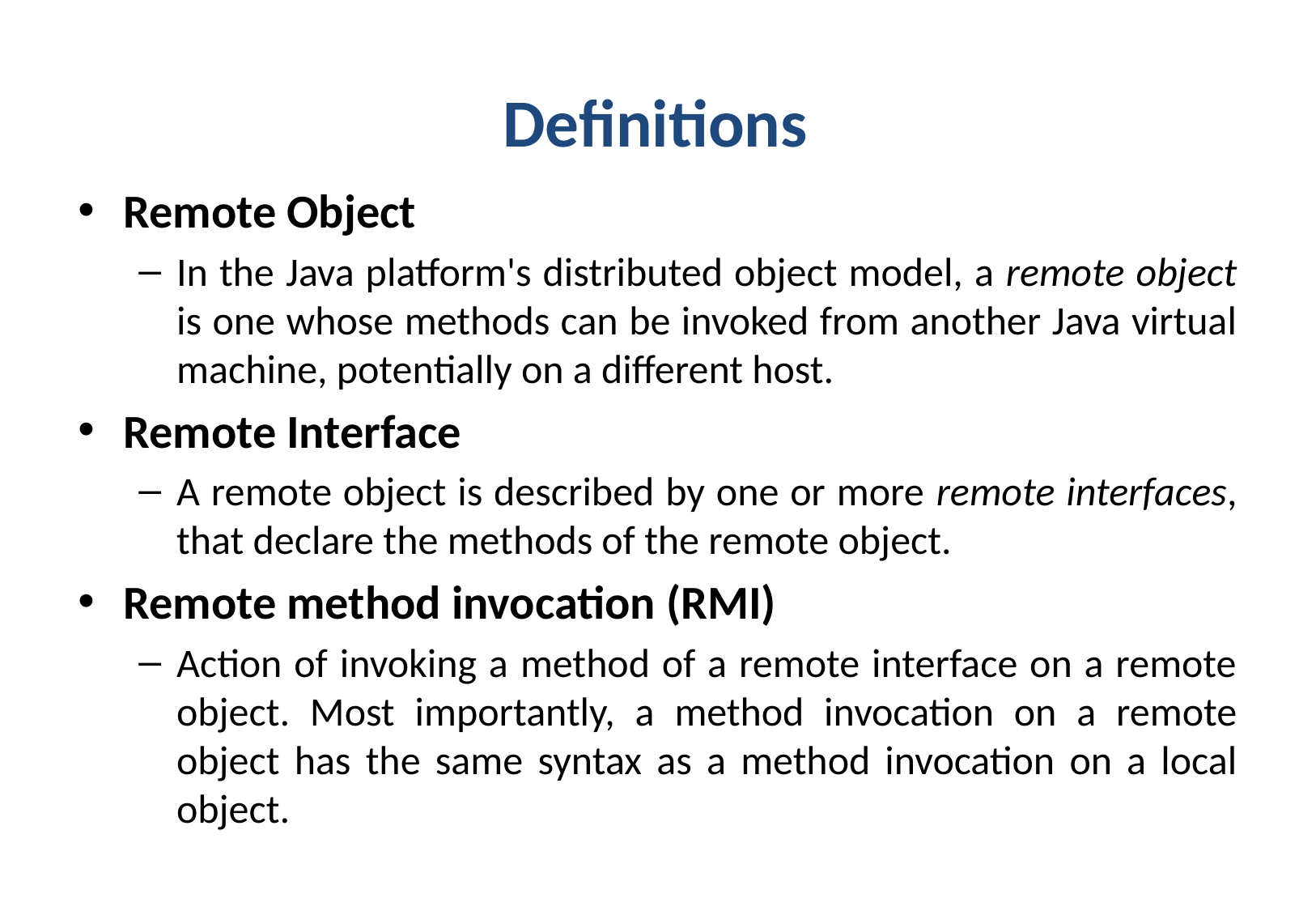

# Definitions
Remote Object
In the Java platform's distributed object model, a remote object is one whose methods can be invoked from another Java virtual machine, potentially on a different host.
Remote Interface
A remote object is described by one or more remote interfaces, that declare the methods of the remote object.
Remote method invocation (RMI)
Action of invoking a method of a remote interface on a remote object. Most importantly, a method invocation on a remote object has the same syntax as a method invocation on a local object.